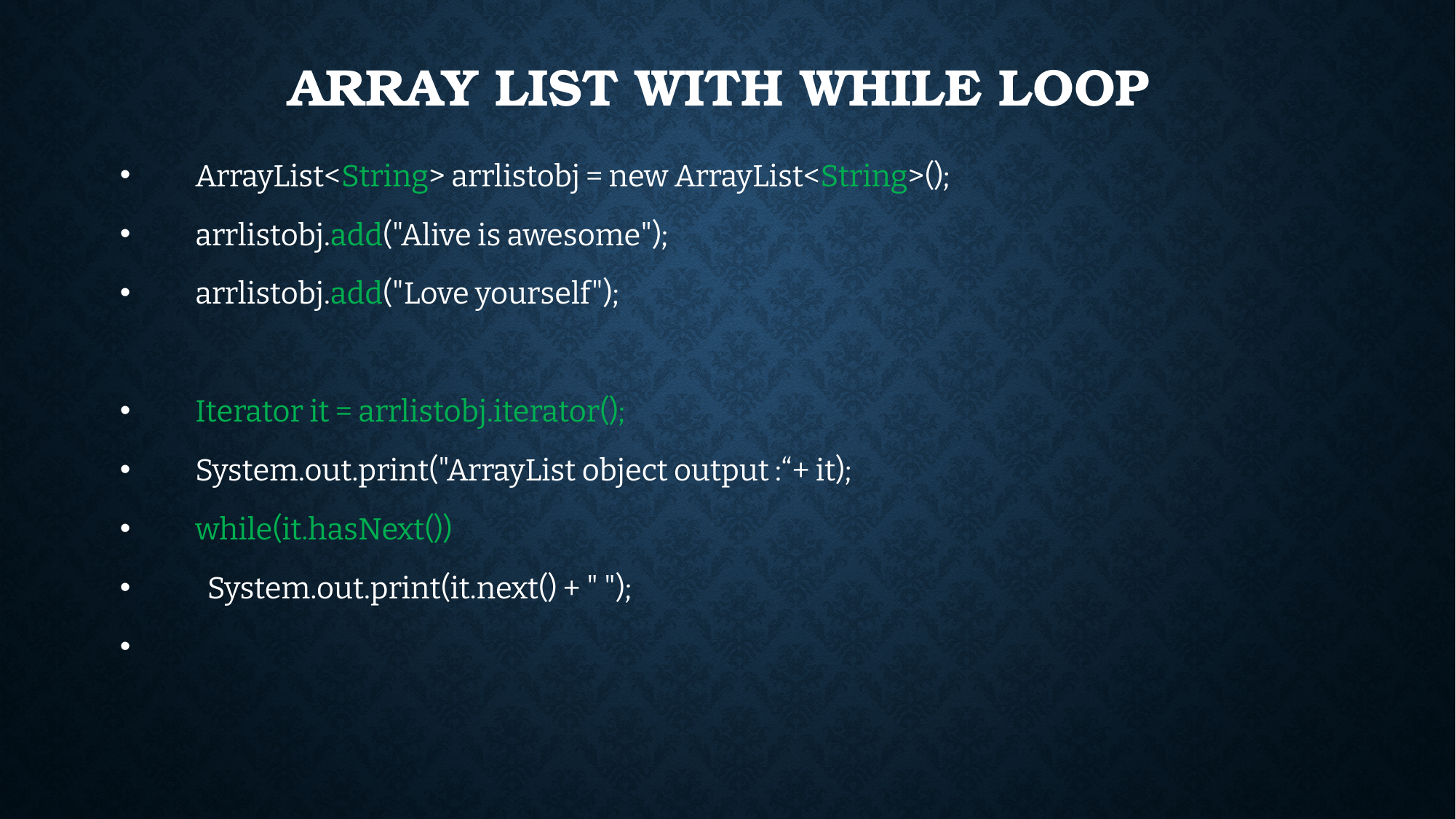

# Array List with while loop
        ArrayList<String> arrlistobj = new ArrayList<String>();
        arrlistobj.add("Alive is awesome");
        arrlistobj.add("Love yourself");

        Iterator it = arrlistobj.iterator();
        System.out.print("ArrayList object output :“+ it);
        while(it.hasNext())
          System.out.print(it.next() + " ");